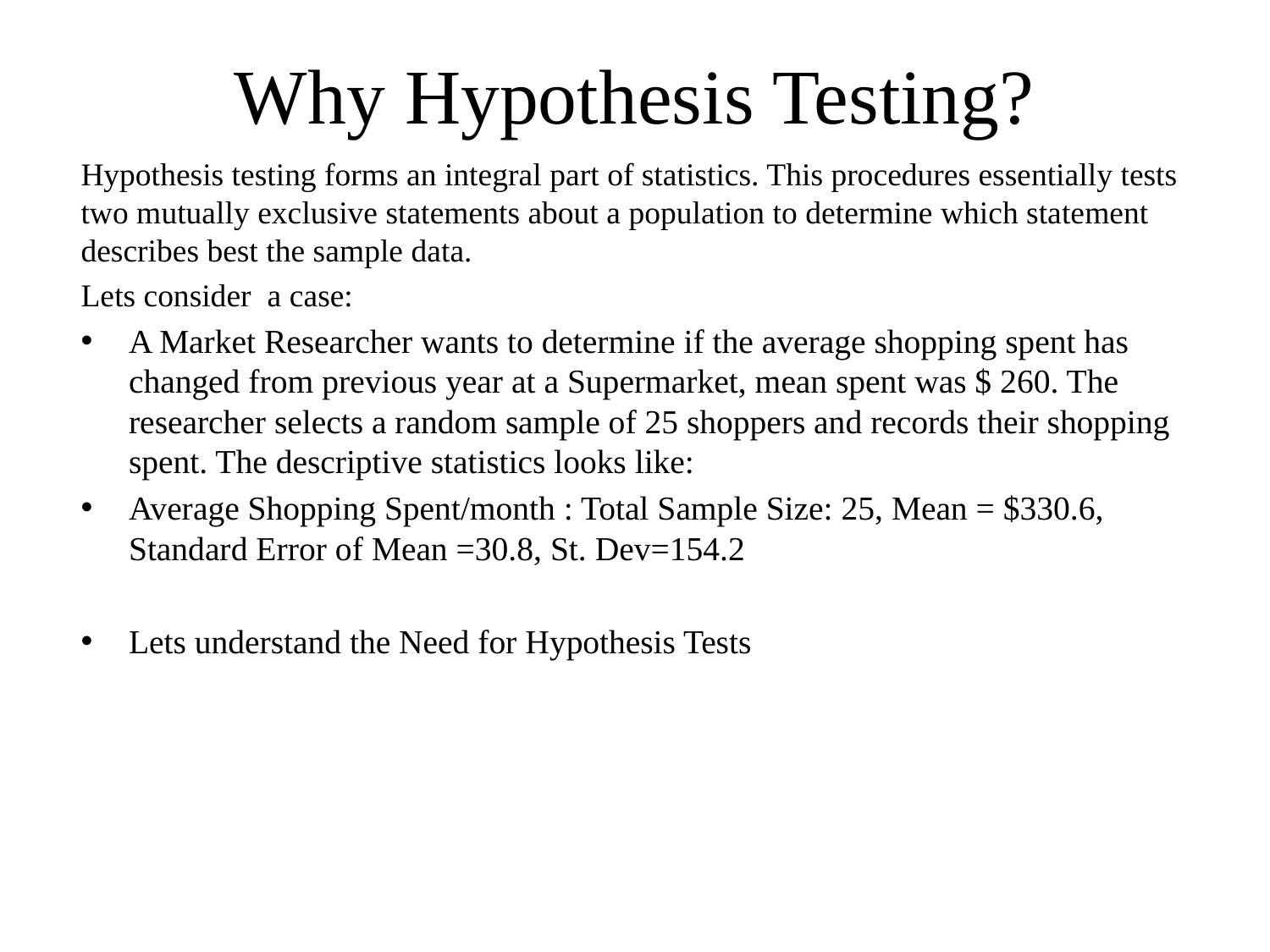

# Why Hypothesis Testing?
Hypothesis testing forms an integral part of statistics. This procedures essentially tests two mutually exclusive statements about a population to determine which statement describes best the sample data.
Lets consider  a case:
A Market Researcher wants to determine if the average shopping spent has changed from previous year at a Supermarket, mean spent was $ 260. The researcher selects a random sample of 25 shoppers and records their shopping spent. The descriptive statistics looks like:
Average Shopping Spent/month : Total Sample Size: 25, Mean = $330.6, Standard Error of Mean =30.8, St. Dev=154.2

Lets understand the Need for Hypothesis Tests